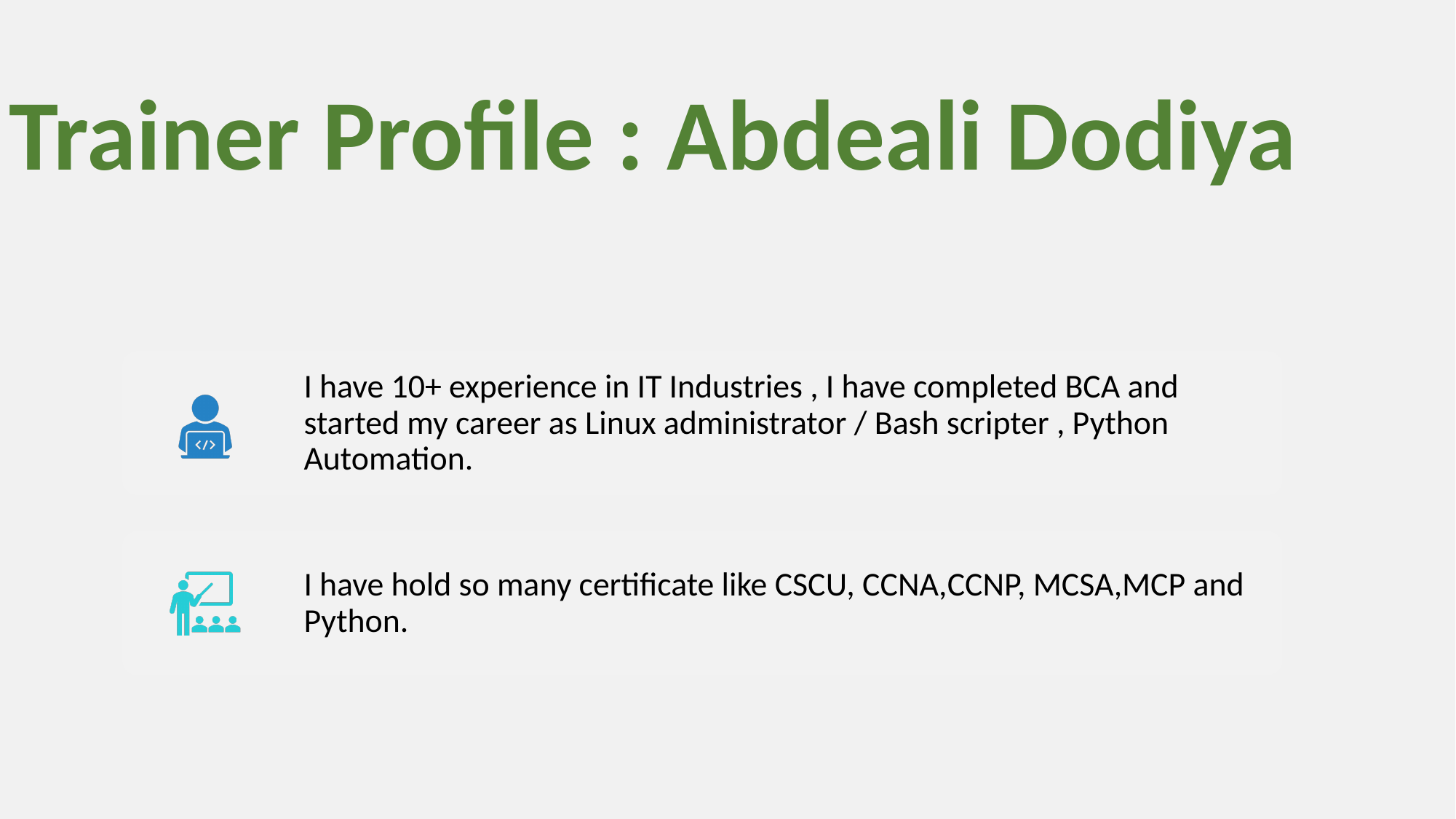

# Trainer Profile : Abdeali Dodiya
I have 10+ experience in IT Industries , I have completed BCA and started my career as Linux administrator / Bash scripter , Python Automation.
I have hold so many certificate like CSCU, CCNA,CCNP, MCSA,MCP and Python.